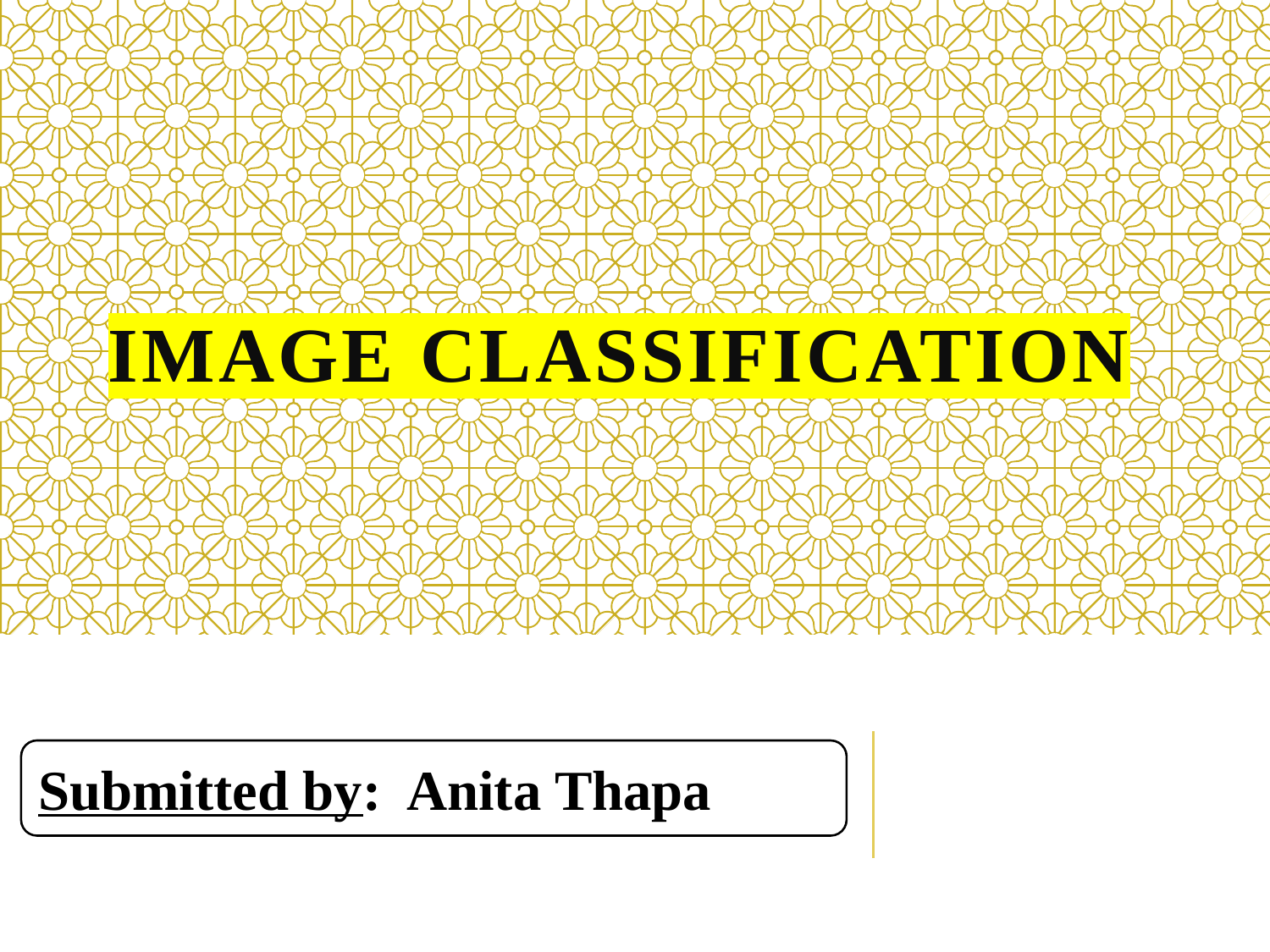

# IMAGE CLASSIFICATION
Submitted by:  Anita Thapa